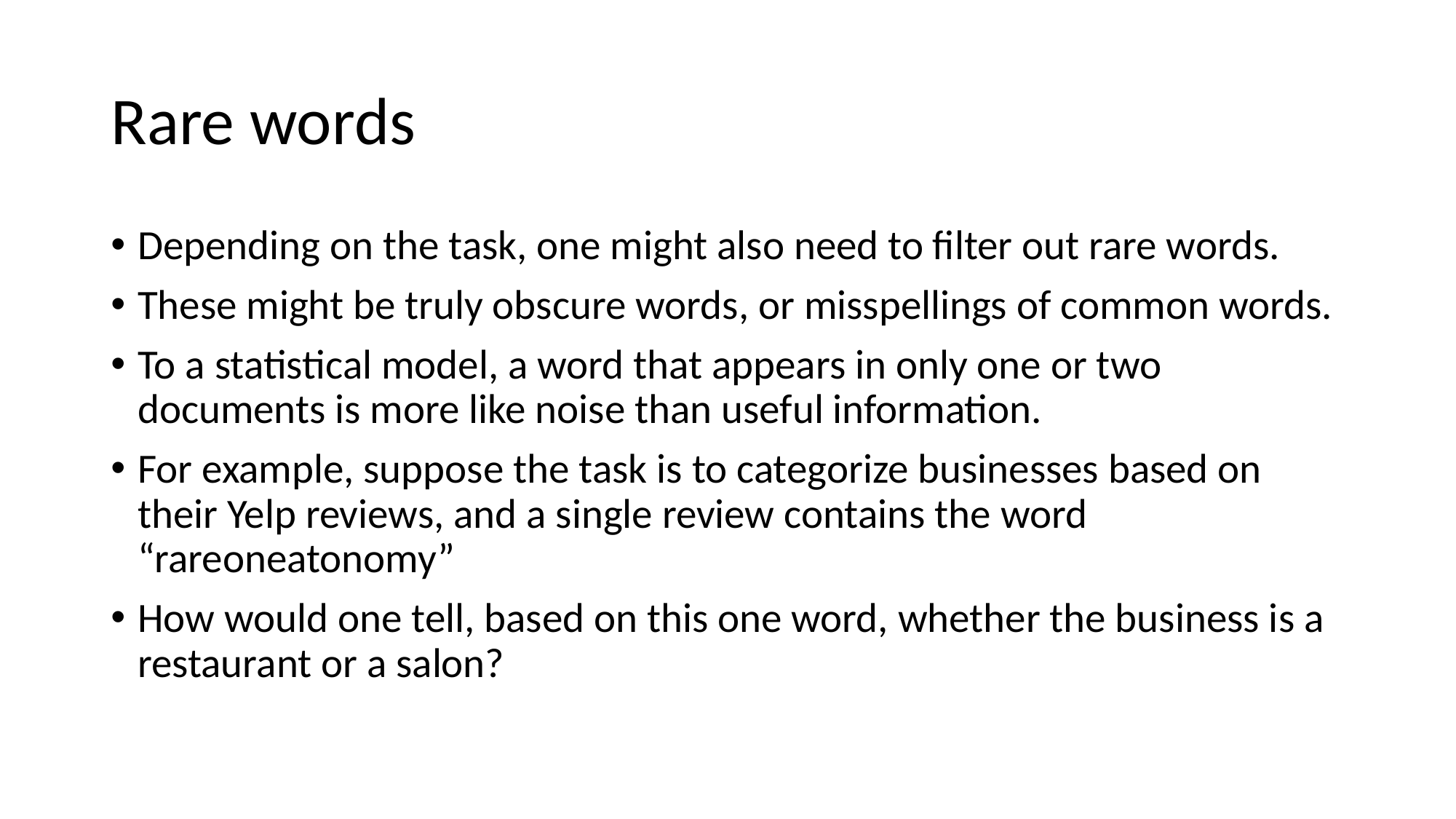

# Rare words
Depending on the task, one might also need to filter out rare words.
These might be truly obscure words, or misspellings of common words.
To a statistical model, a word that appears in only one or two documents is more like noise than useful information.
For example, suppose the task is to categorize businesses based on their Yelp reviews, and a single review contains the word “rareoneatonomy”
How would one tell, based on this one word, whether the business is a restaurant or a salon?